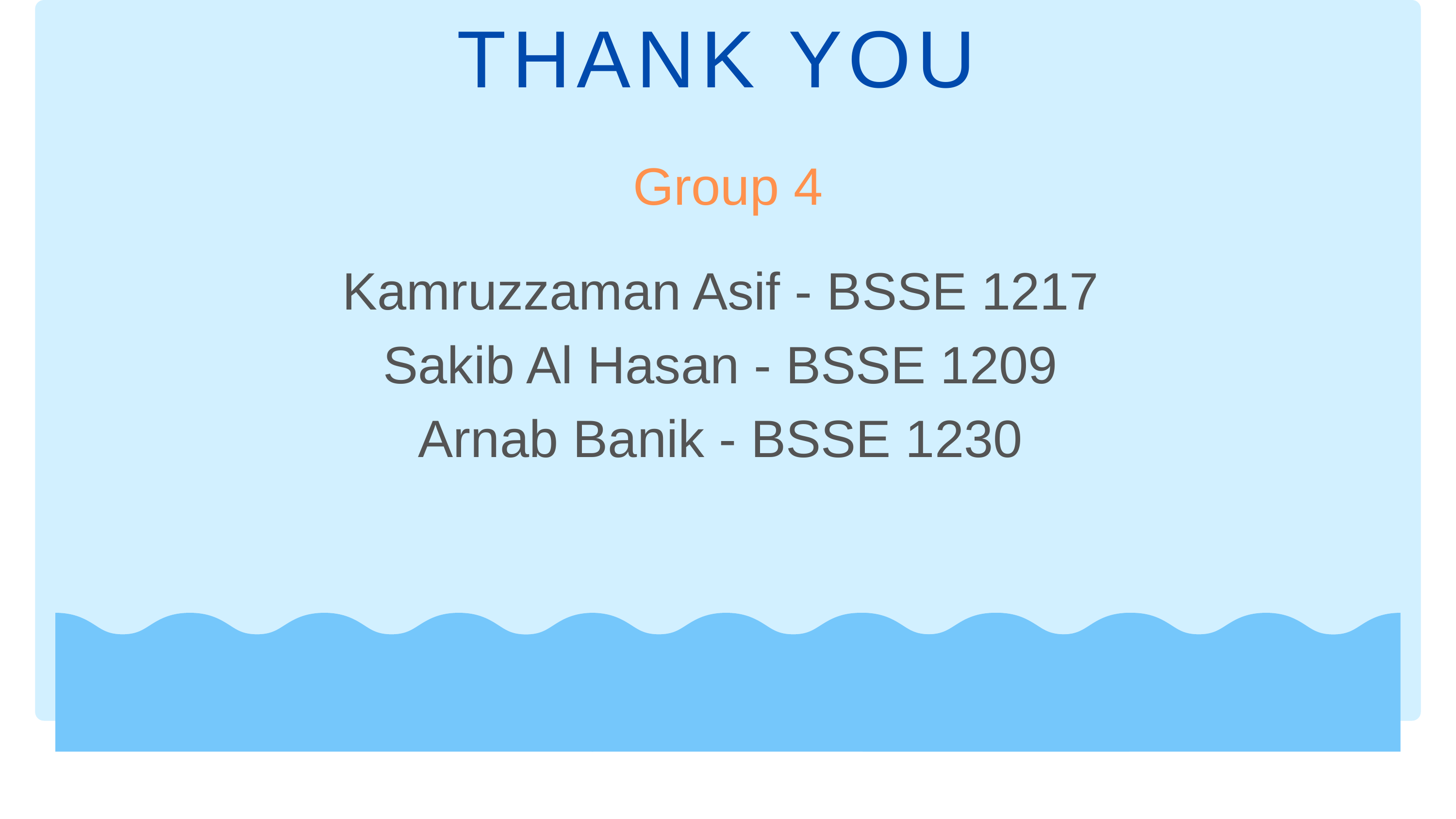

THANK YOU
Group 4
Kamruzzaman Asif - BSSE 1217
Sakib Al Hasan - BSSE 1209
Arnab Banik - BSSE 1230